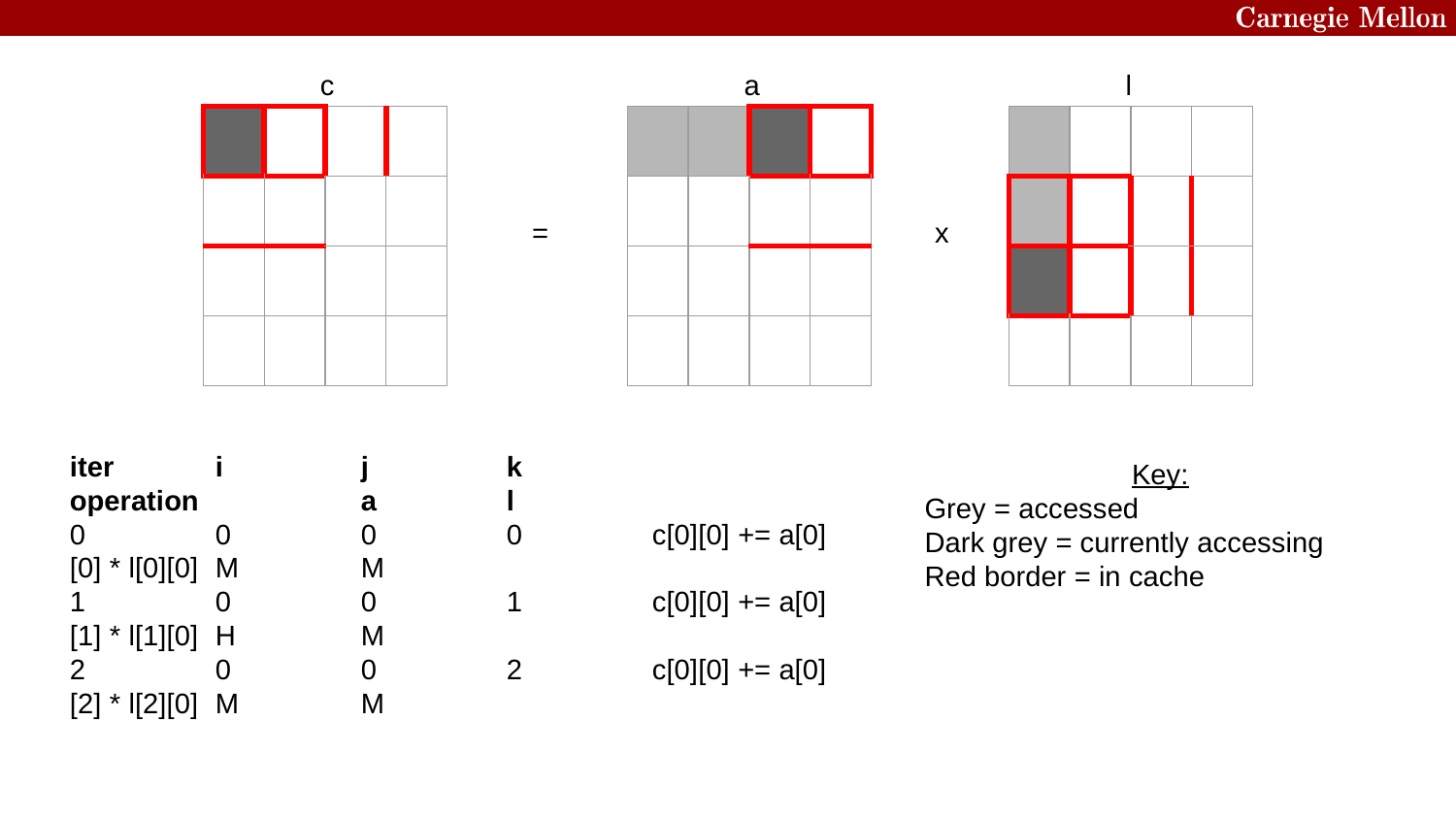

c
a
l
|  |  |  |  |
| --- | --- | --- | --- |
|  |  |  |  |
|  |  |  |  |
|  |  |  |  |
|  |  |  |  |
| --- | --- | --- | --- |
|  |  |  |  |
|  |  |  |  |
|  |  |  |  |
|  |  |  |  |
| --- | --- | --- | --- |
|  |  |  |  |
|  |  |  |  |
|  |  |  |  |
=
x
iter	i	j	k	            operation		a	l
0	0	0	0	c[0][0] += a[0][0] * l[0][0]	M	M
1	0	0	1	c[0][0] += a[0][1] * l[1][0]	H	M
2	0	0	2	c[0][0] += a[0][2] * l[2][0]	M	M
Key:
Grey = accessed
Dark grey = currently accessing
Red border = in cache